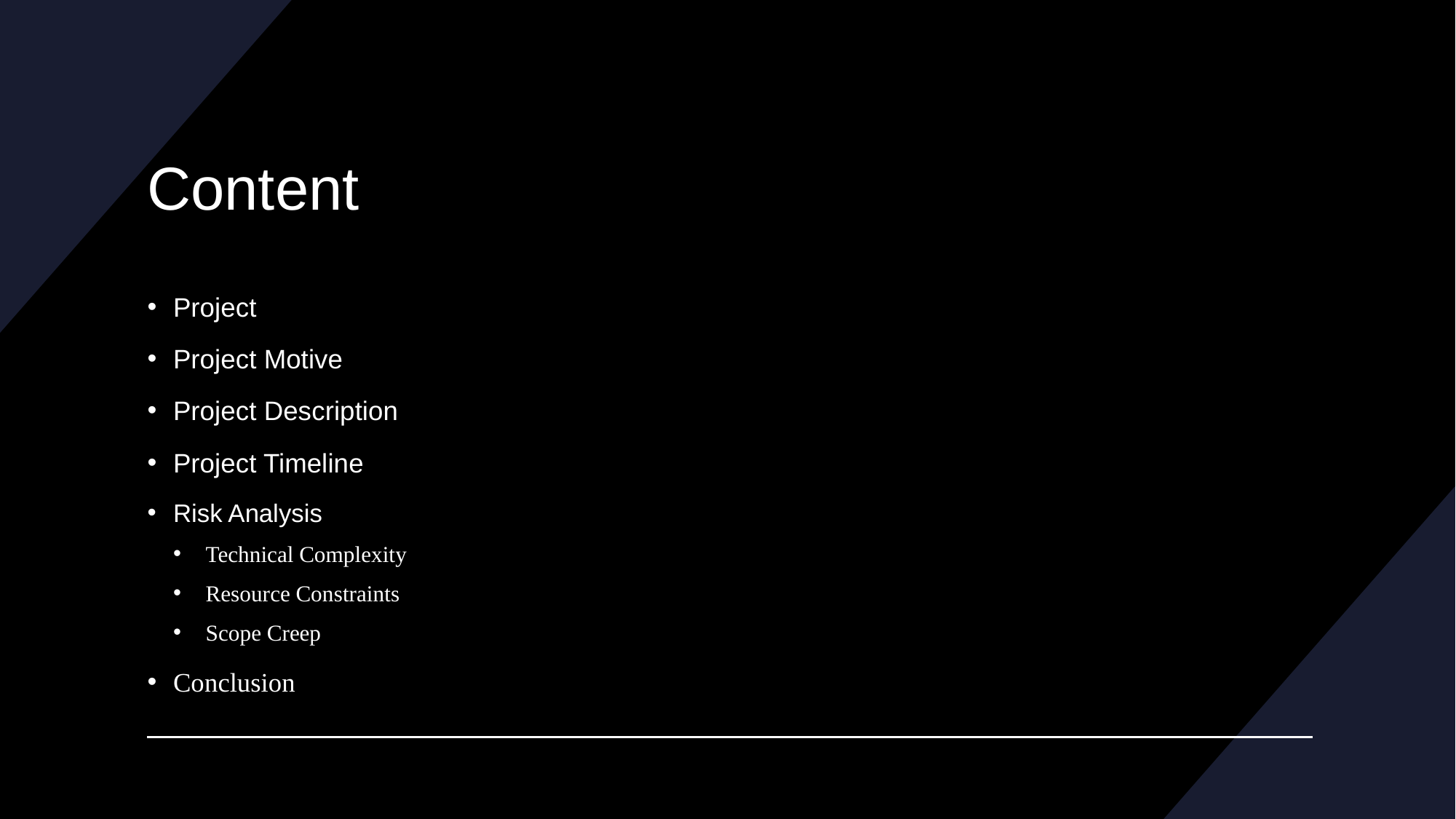

# Content
Project
Project Motive
Project Description
Project Timeline
Risk Analysis
Technical Complexity
Resource Constraints
Scope Creep
Conclusion